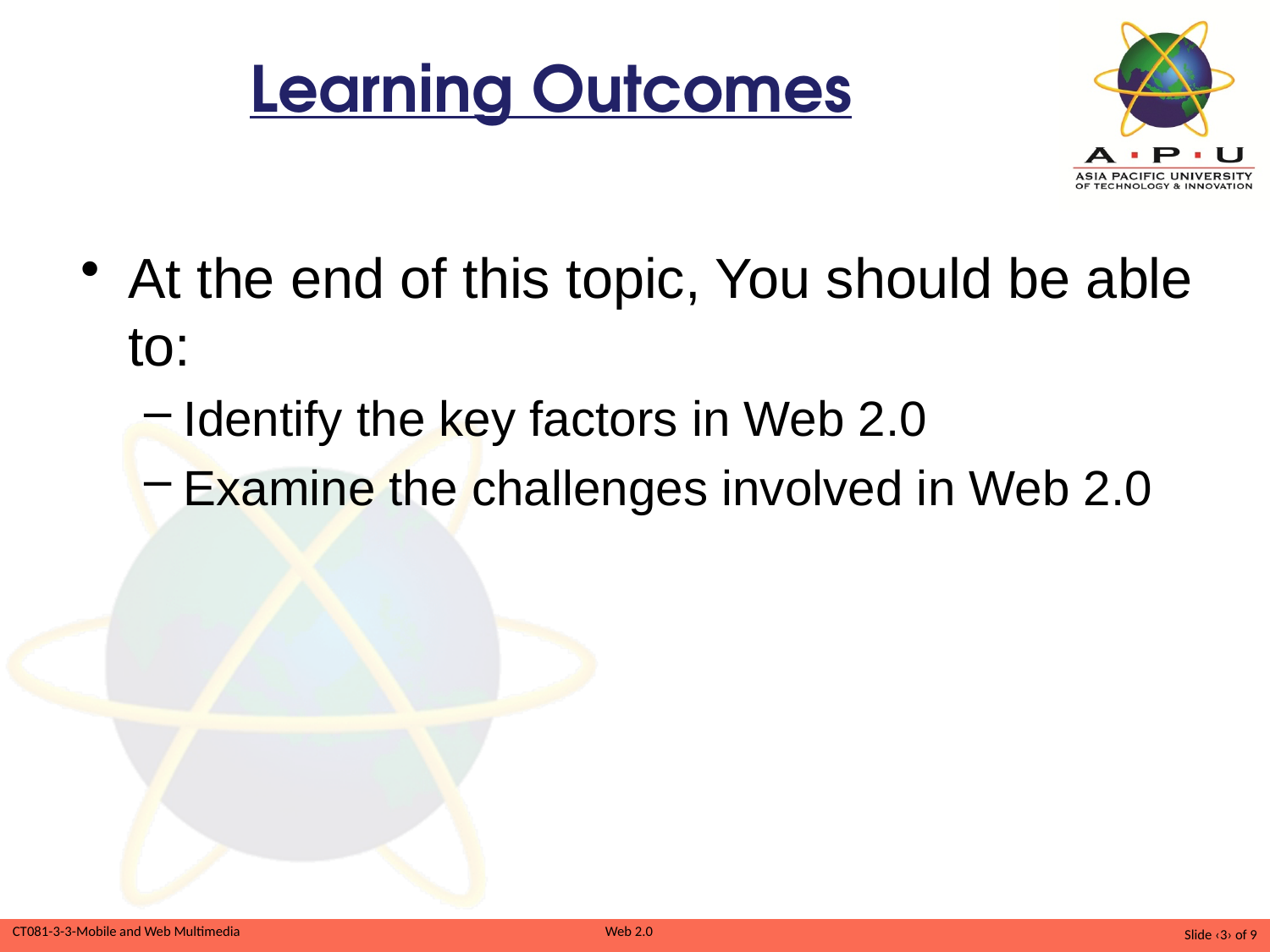

# Learning Outcomes
At the end of this topic, You should be able to:
Identify the key factors in Web 2.0
Examine the challenges involved in Web 2.0
Slide ‹3› of 9